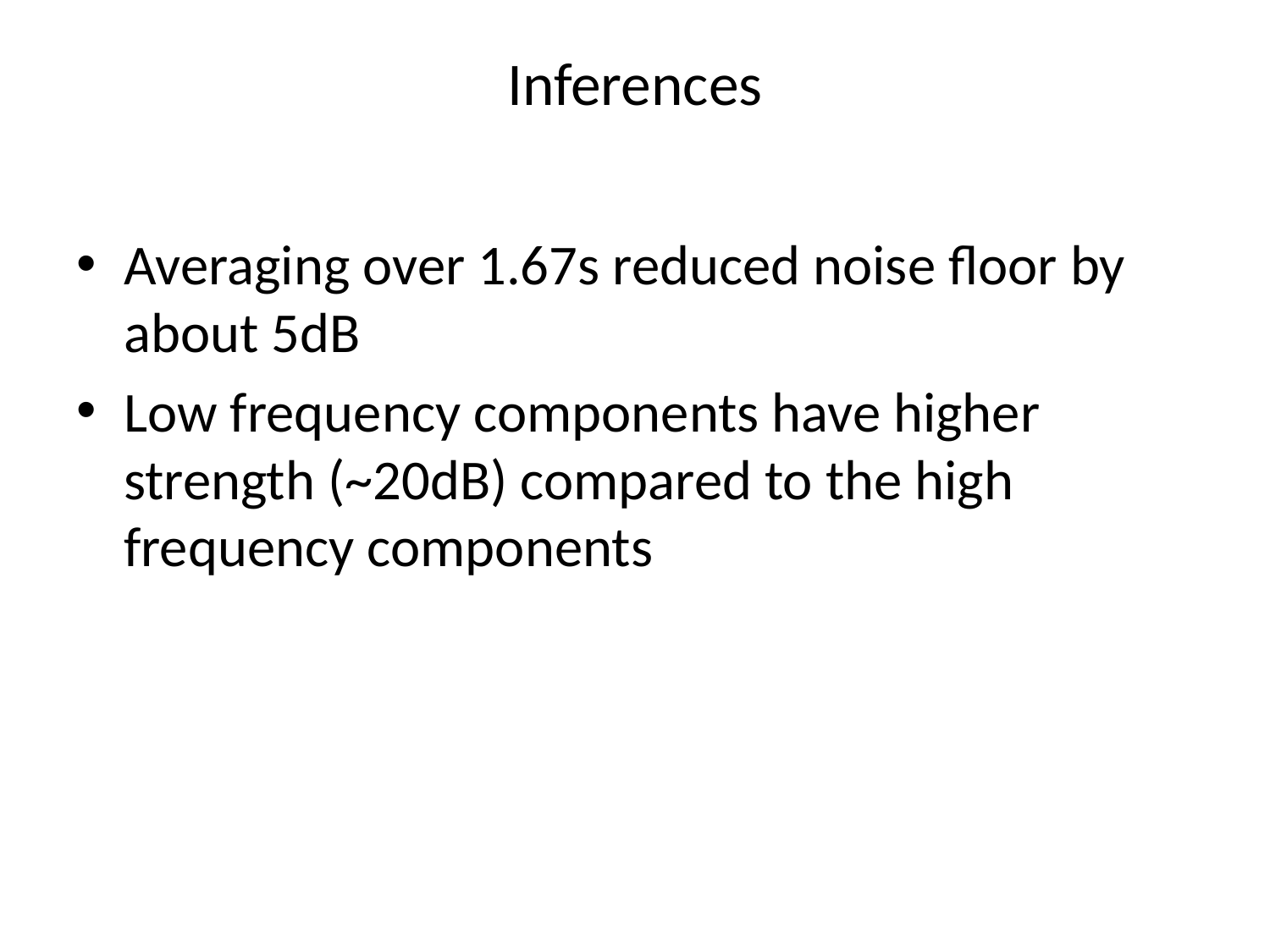

# Inferences
Averaging over 1.67s reduced noise floor by about 5dB
Low frequency components have higher strength (~20dB) compared to the high frequency components